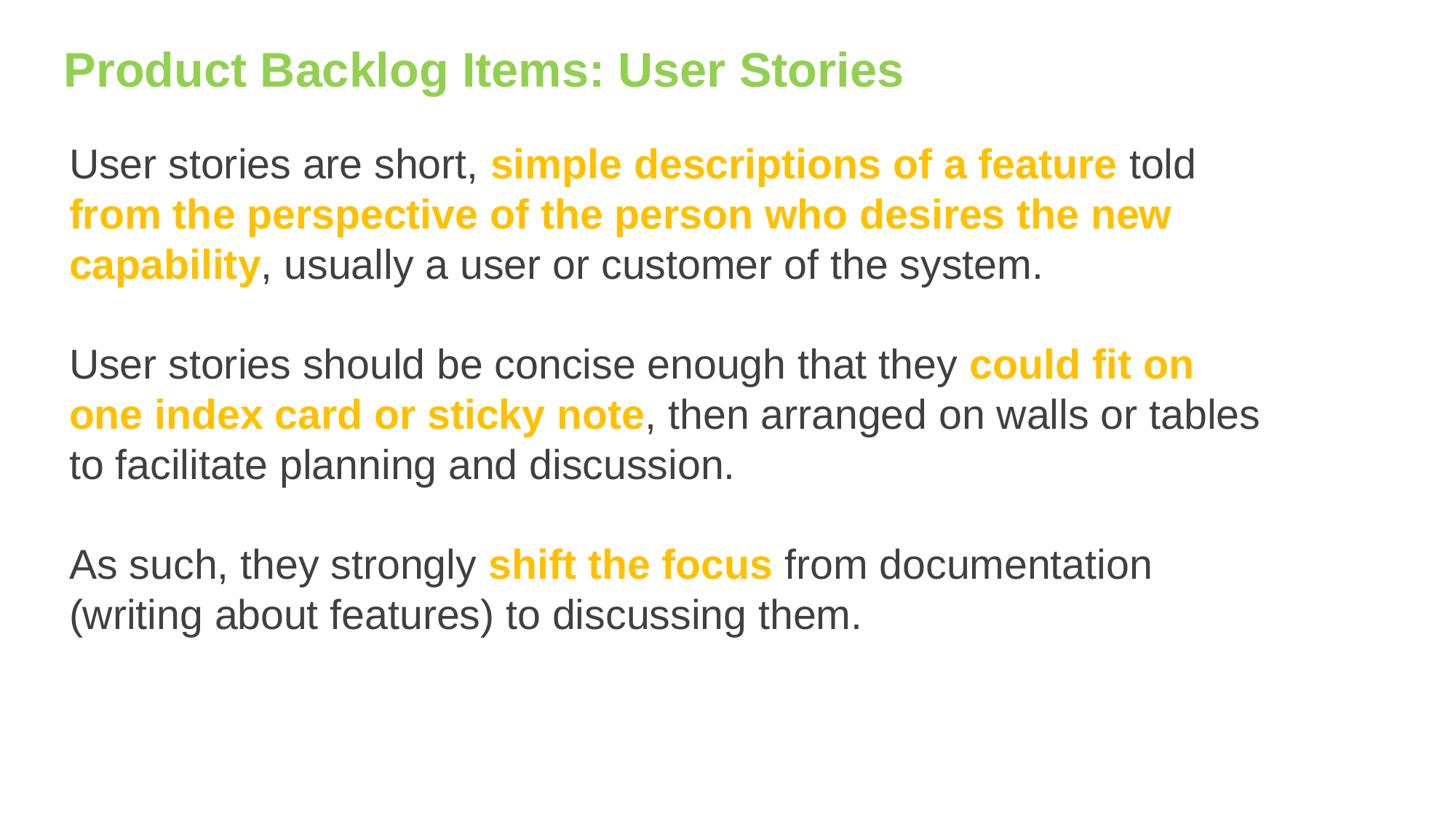

Product Backlog Items: User Stories
User stories are short, simple descriptions of a feature told from the perspective of the person who desires the new capability, usually a user or customer of the system.

User stories should be concise enough that they could fit on one index card or sticky note, then arranged on walls or tables to facilitate planning and discussion.

As such, they strongly shift the focus from documentation (writing about features) to discussing them.